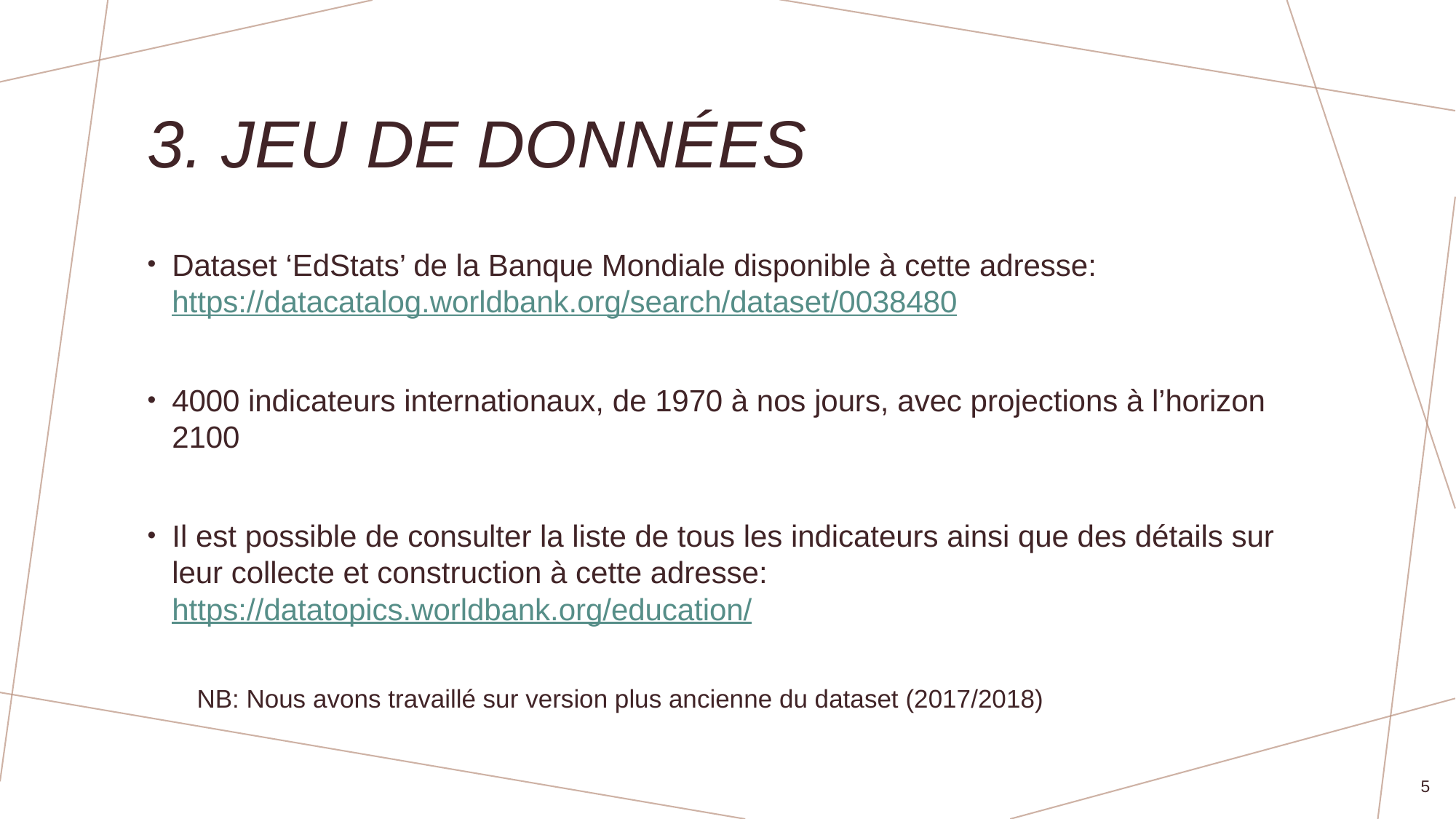

# 3. Jeu de données
Dataset ‘EdStats’ de la Banque Mondiale disponible à cette adresse: https://datacatalog.worldbank.org/search/dataset/0038480

4000 indicateurs internationaux, de 1970 à nos jours, avec projections à l’horizon 2100

Il est possible de consulter la liste de tous les indicateurs ainsi que des détails sur leur collecte et construction à cette adresse: https://datatopics.worldbank.org/education/

NB: Nous avons travaillé sur version plus ancienne du dataset (2017/2018)
5